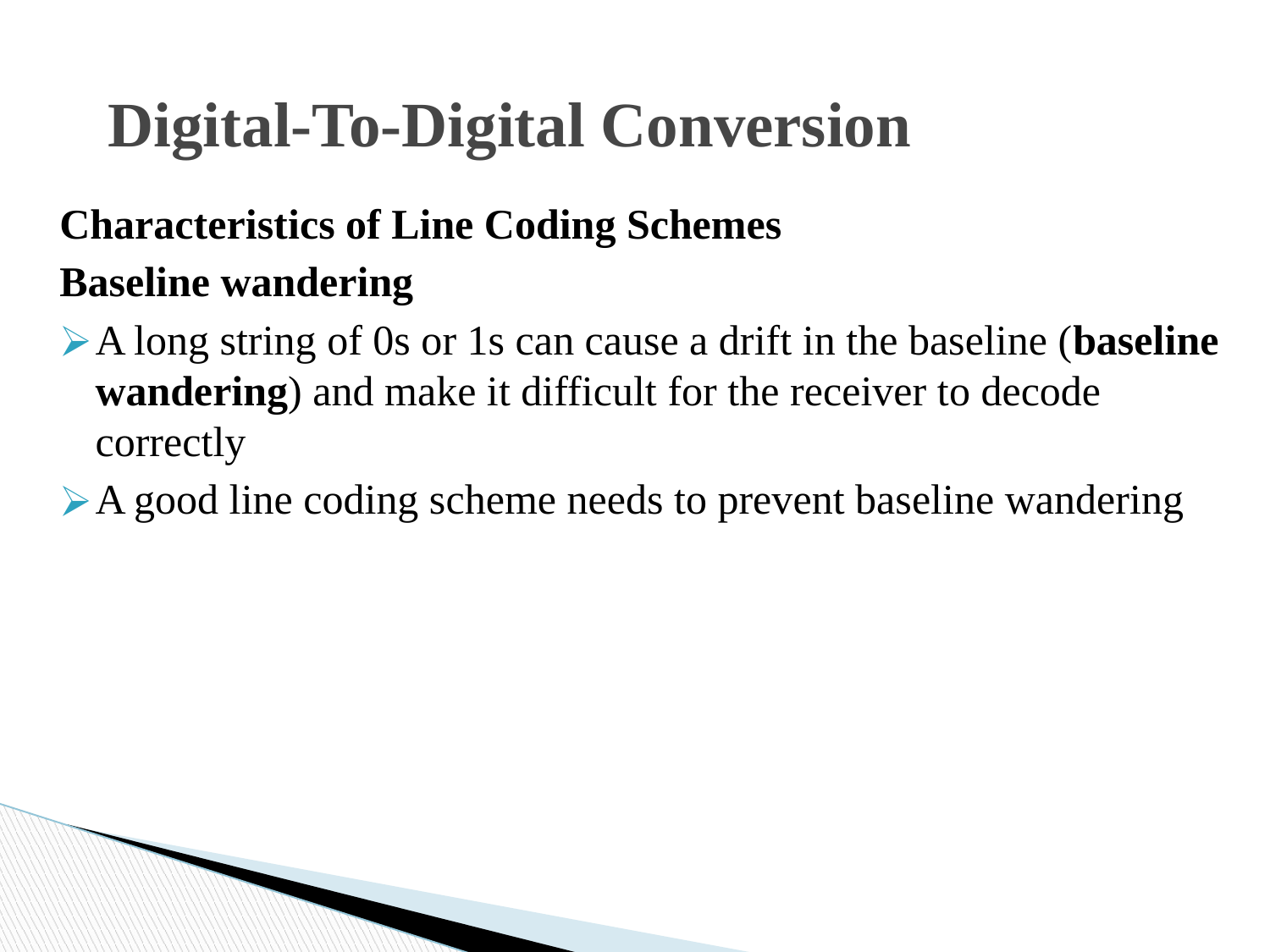

# Digital-To-Digital Conversion
Characteristics of Line Coding Schemes
Baseline wandering
A long string of 0s or 1s can cause a drift in the baseline (baseline wandering) and make it difficult for the receiver to decode correctly
A good line coding scheme needs to prevent baseline wandering